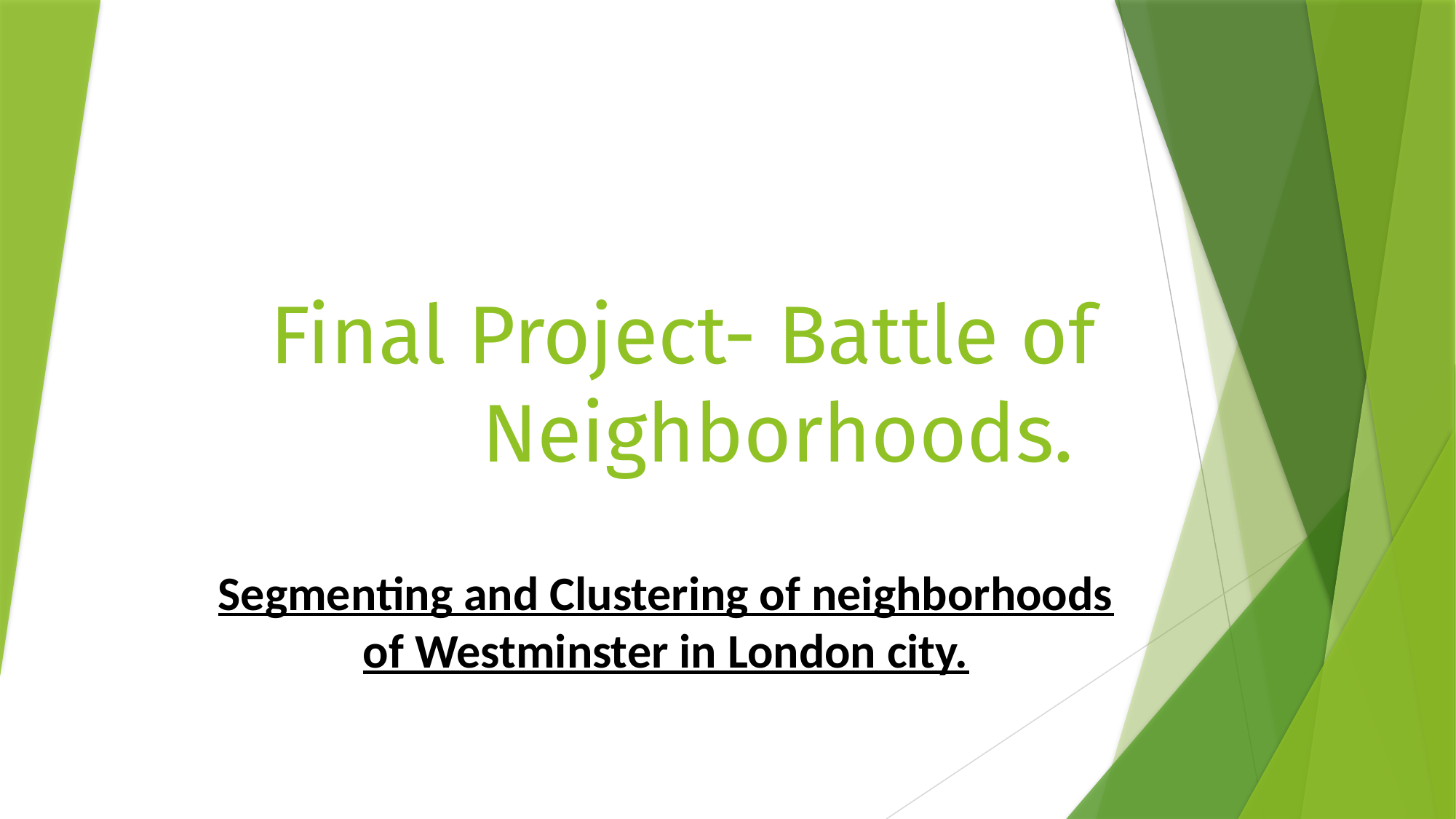

# Final Project- Battle of Neighborhoods.
Segmenting and Clustering of neighborhoods of Westminster in London city.